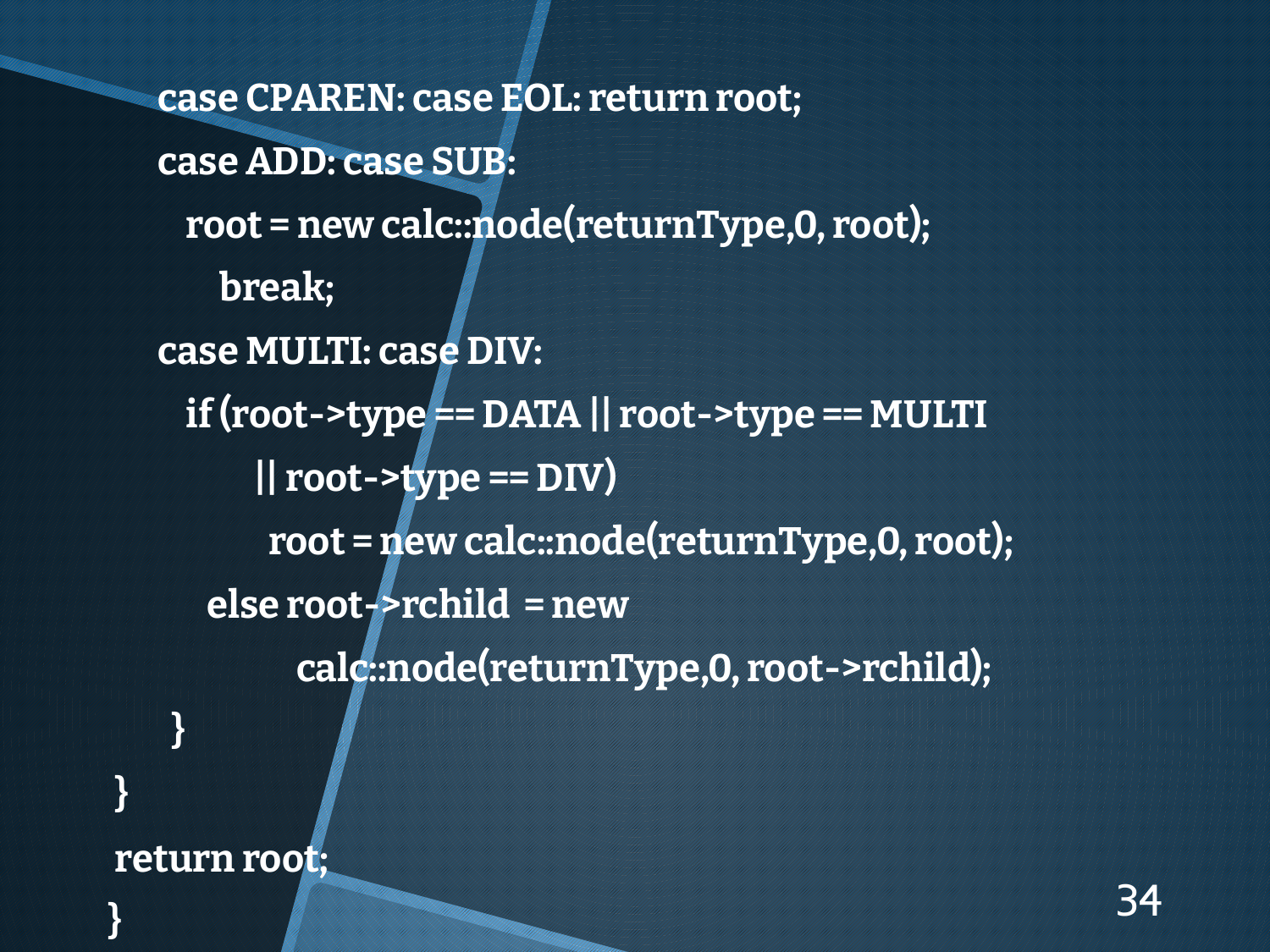

case CPAREN: case EOL: return root;
		case ADD: case SUB:
		    root = new calc::node(returnType,0, root);
                break;
		case MULTI: case DIV:
		    if (root->type == DATA || root->type == MULTI
                     || root->type == DIV)
                       root = new calc::node(returnType,0, root);
		       else root->rchild  = new
                           calc::node(returnType,0, root->rchild);
	  }
 }
 return root;
}

34